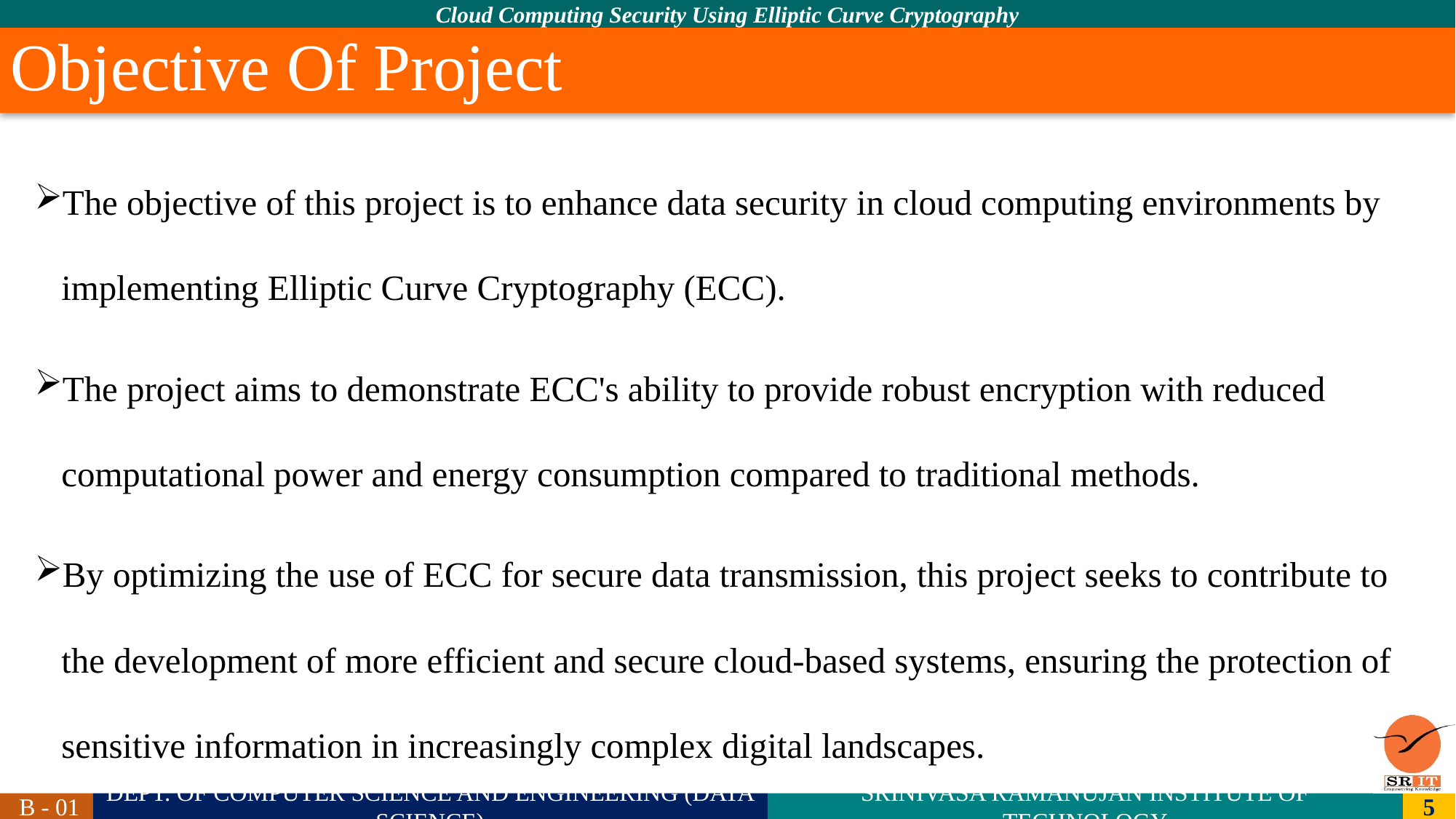

# Objective Of Project
The objective of this project is to enhance data security in cloud computing environments by implementing Elliptic Curve Cryptography (ECC).
The project aims to demonstrate ECC's ability to provide robust encryption with reduced computational power and energy consumption compared to traditional methods.
By optimizing the use of ECC for secure data transmission, this project seeks to contribute to the development of more efficient and secure cloud-based systems, ensuring the protection of sensitive information in increasingly complex digital landscapes.